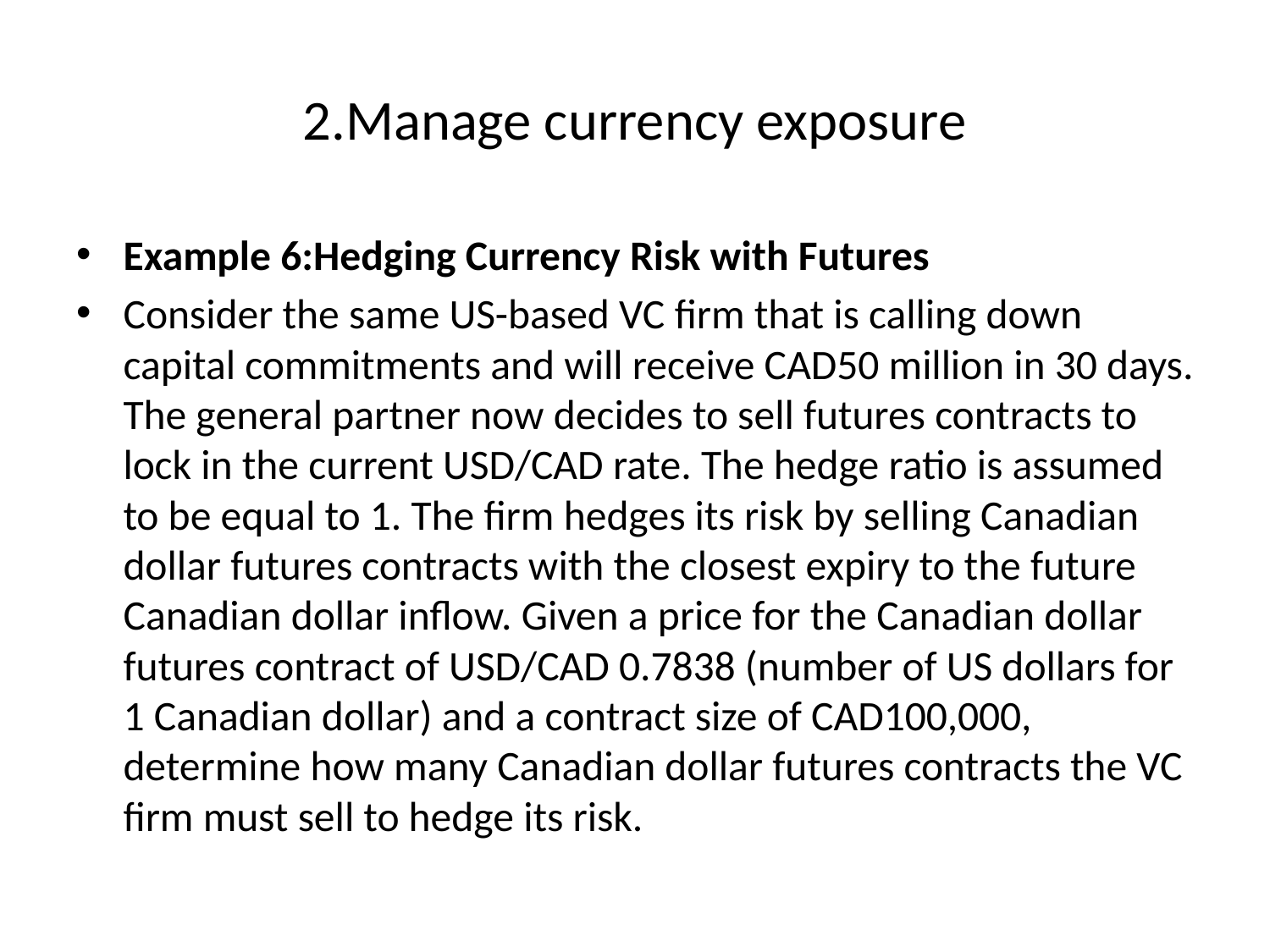

# 2.Manage currency exposure
Example 6:Hedging Currency Risk with Futures
Consider the same US-based VC firm that is calling down capital commitments and will receive CAD50 million in 30 days. The general partner now decides to sell futures contracts to lock in the current USD/CAD rate. The hedge ratio is assumed to be equal to 1. The firm hedges its risk by selling Canadian dollar futures contracts with the closest expiry to the future Canadian dollar inflow. Given a price for the Canadian dollar futures contract of USD/CAD 0.7838 (number of US dollars for 1 Canadian dollar) and a contract size of CAD100,000, determine how many Canadian dollar futures contracts the VC firm must sell to hedge its risk.